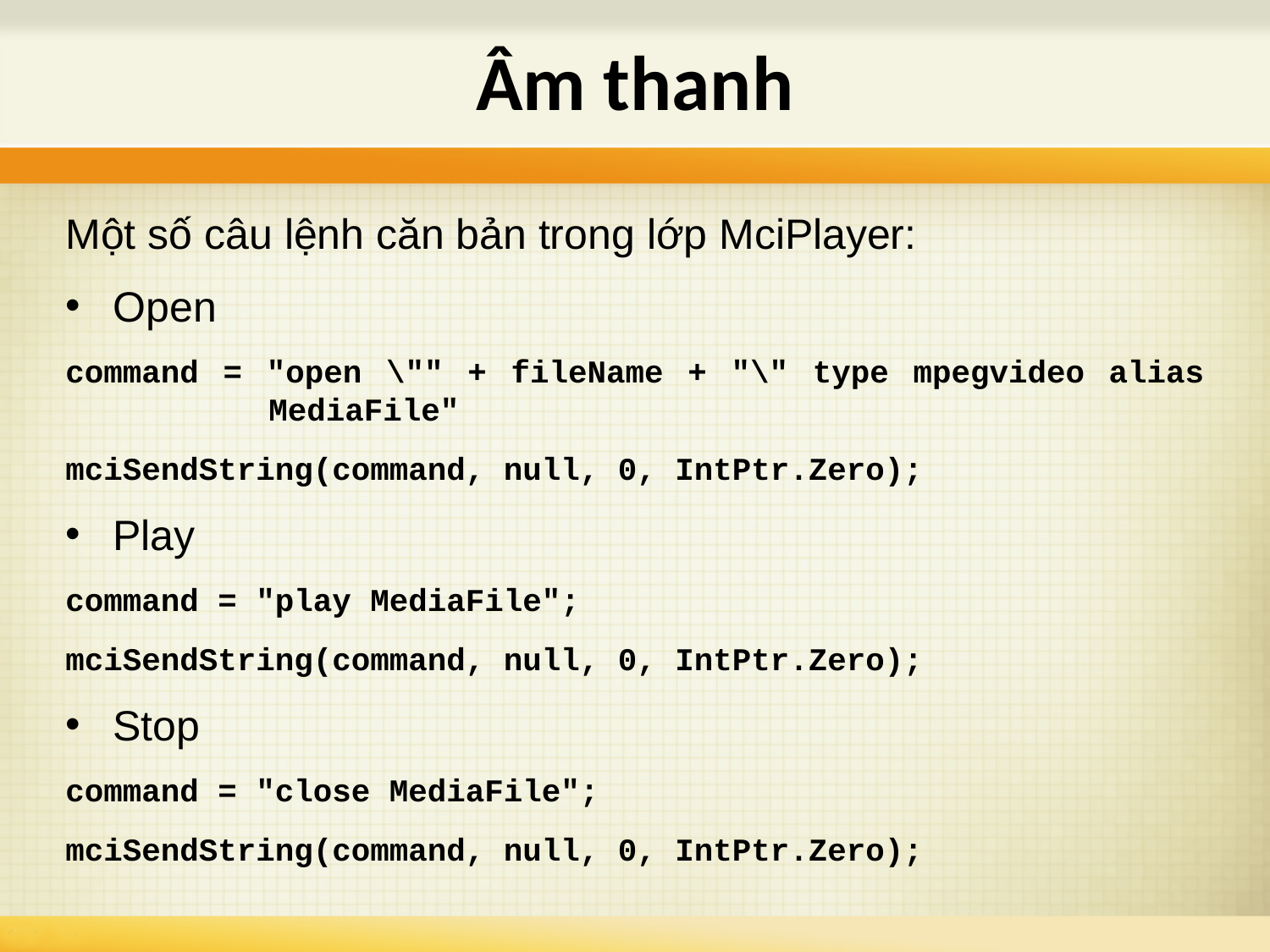

# Âm thanh
Một số câu lệnh căn bản trong lớp MciPlayer:
Open
command = "open \"" + fileName + "\" type mpegvideo alias 	    MediaFile"
mciSendString(command, null, 0, IntPtr.Zero);
Play
command = "play MediaFile";
mciSendString(command, null, 0, IntPtr.Zero);
Stop
command = "close MediaFile";
mciSendString(command, null, 0, IntPtr.Zero);